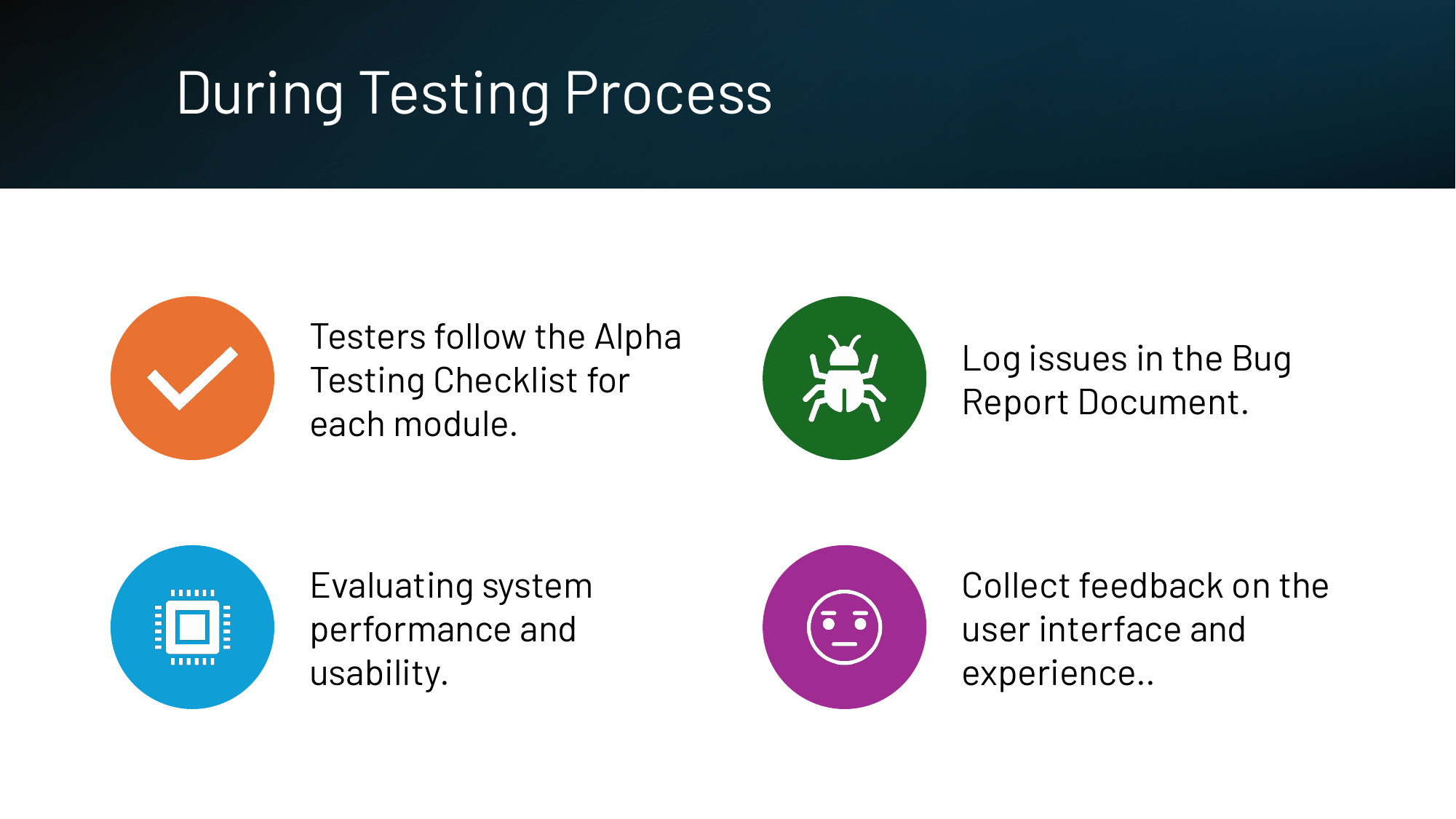

# During Testing Process
Testers follow the Alpha Testing Checklist for each module.
Log issues in the Bug Report Document.
Evaluating system performance and usability.
Collect feedback on the user interface and experience..